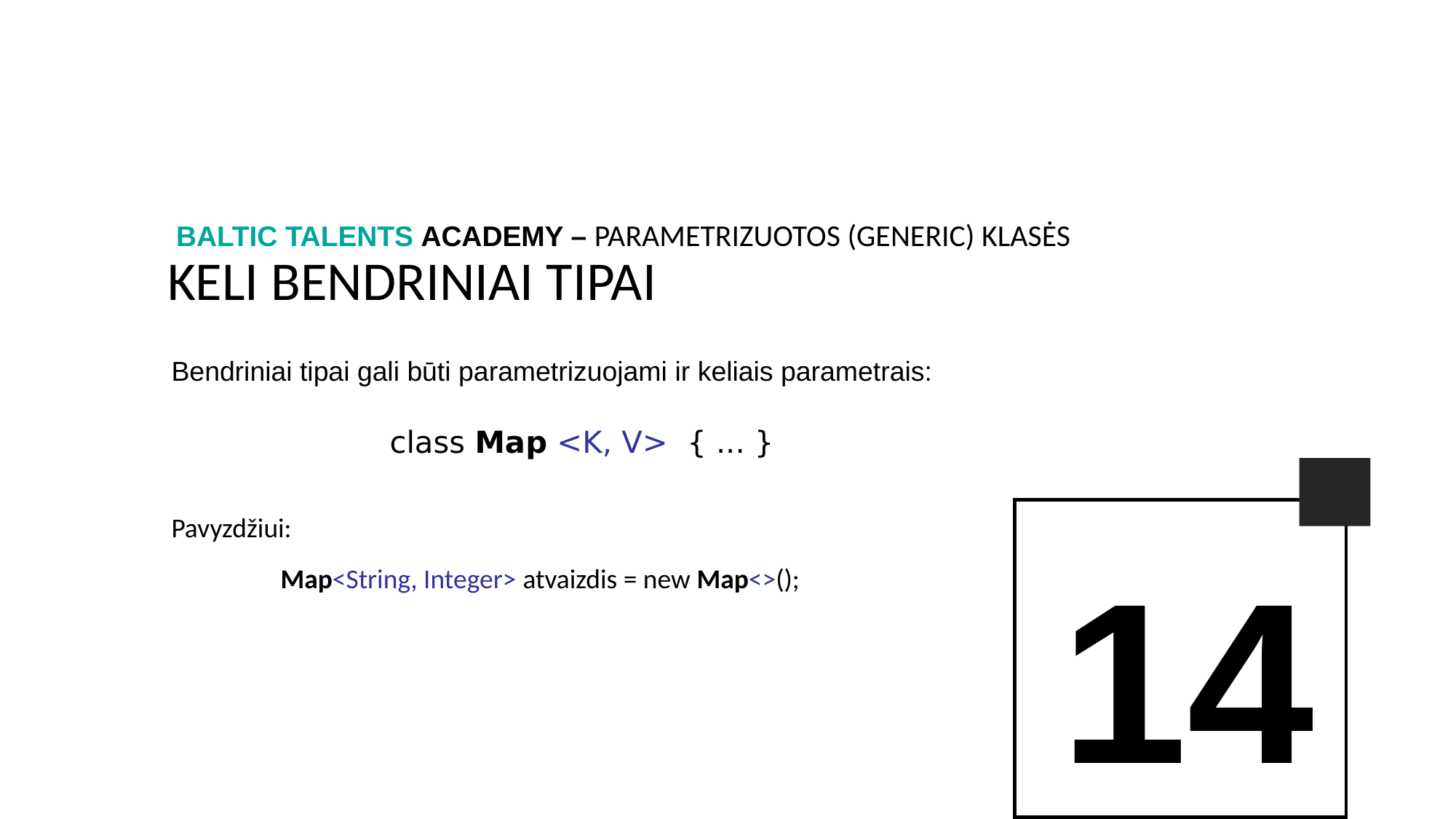

BALTIc TALENTs AcADEMy – Parametrizuotos (generic) klasės
Keli bendriniai tipai
Bendriniai tipai gali būti parametrizuojami ir keliais parametrais:
		class Map <K, V>  { ... }

Pavyzdžiui:
	Map<String, Integer> atvaizdis = new Map<>();

14